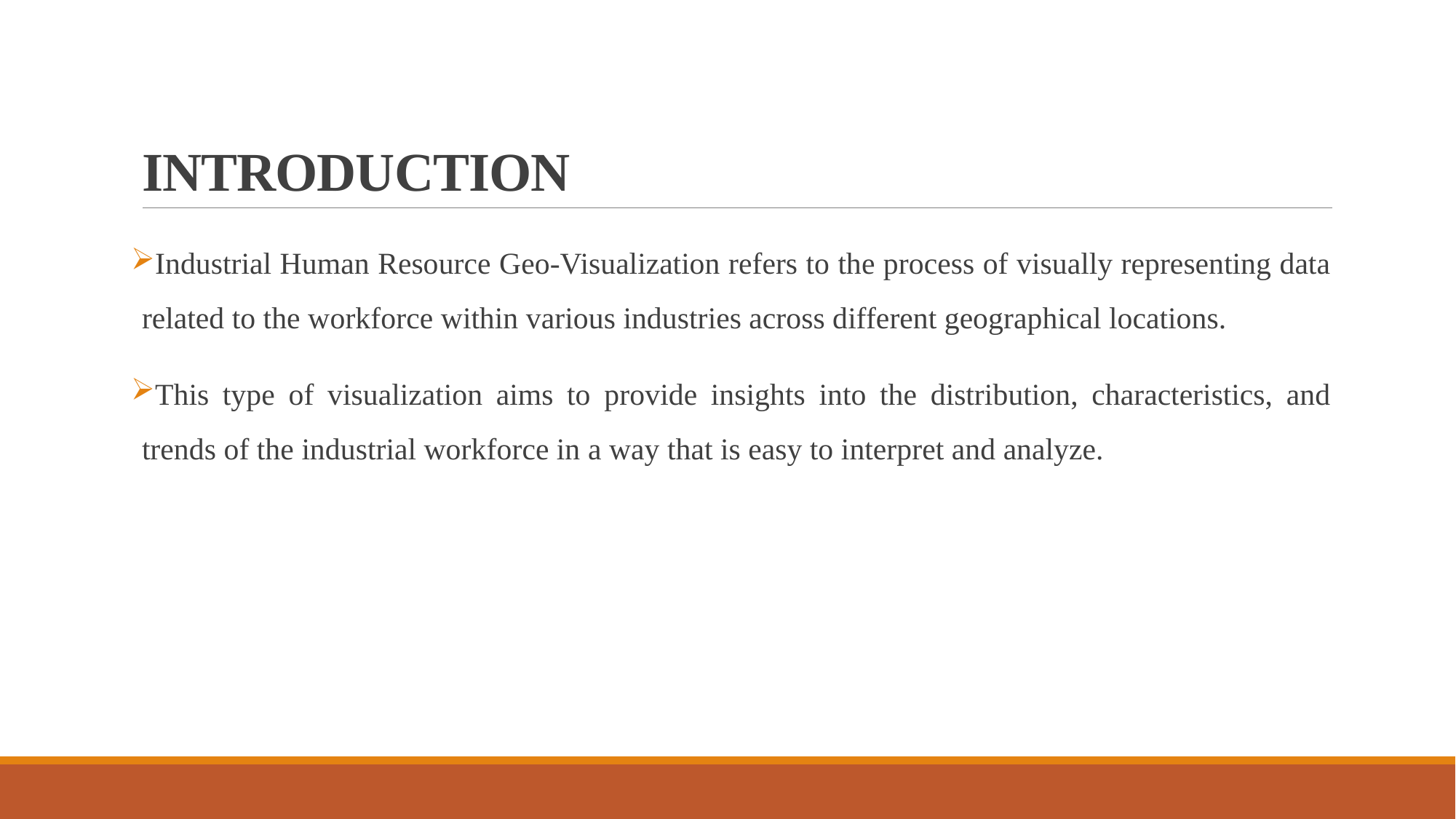

# INTRODUCTION
Industrial Human Resource Geo-Visualization refers to the process of visually representing data related to the workforce within various industries across different geographical locations.
This type of visualization aims to provide insights into the distribution, characteristics, and trends of the industrial workforce in a way that is easy to interpret and analyze.